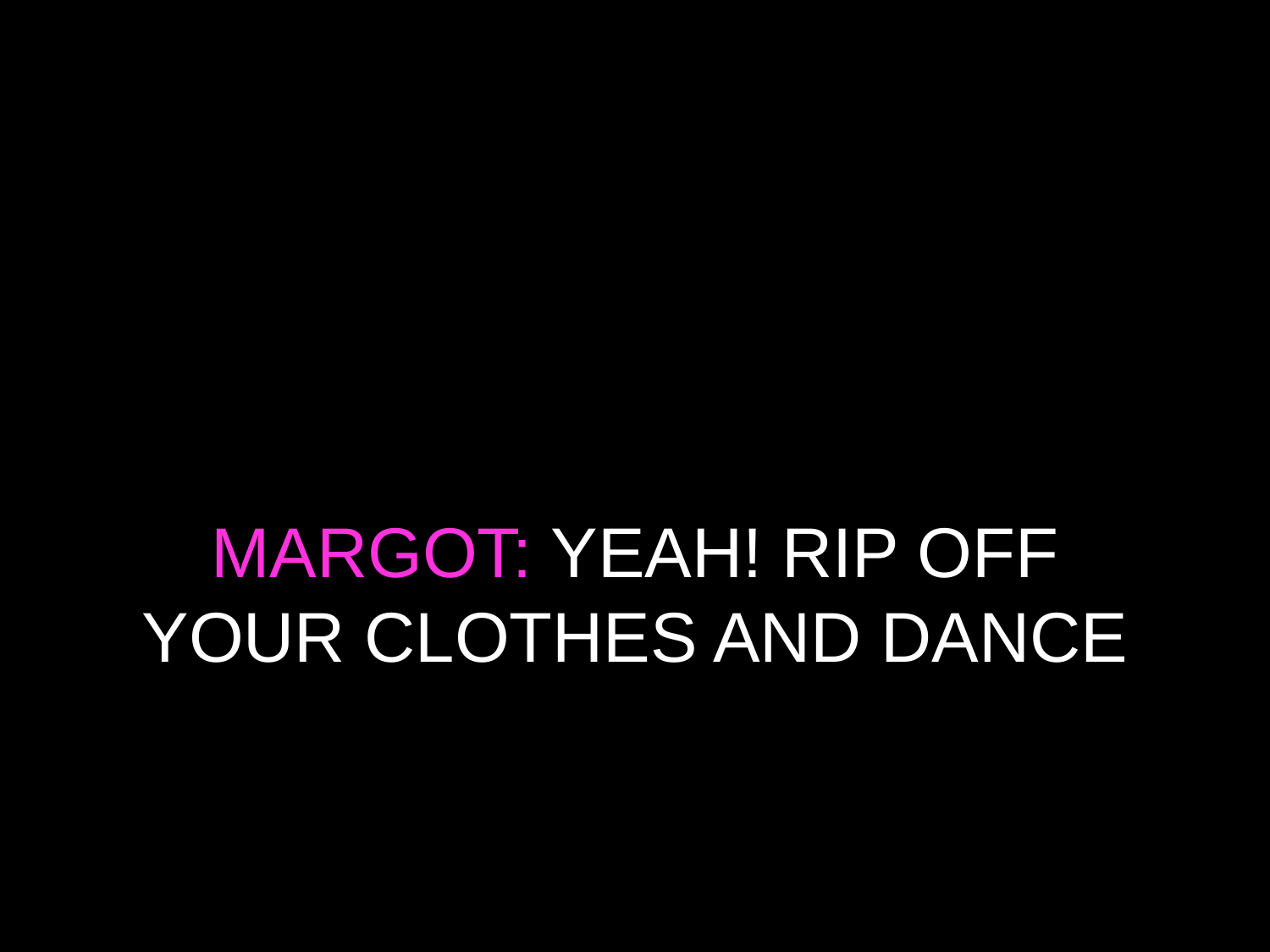

# MARGOT: YEAH! RIP OFF YOUR CLOTHES AND DANCE